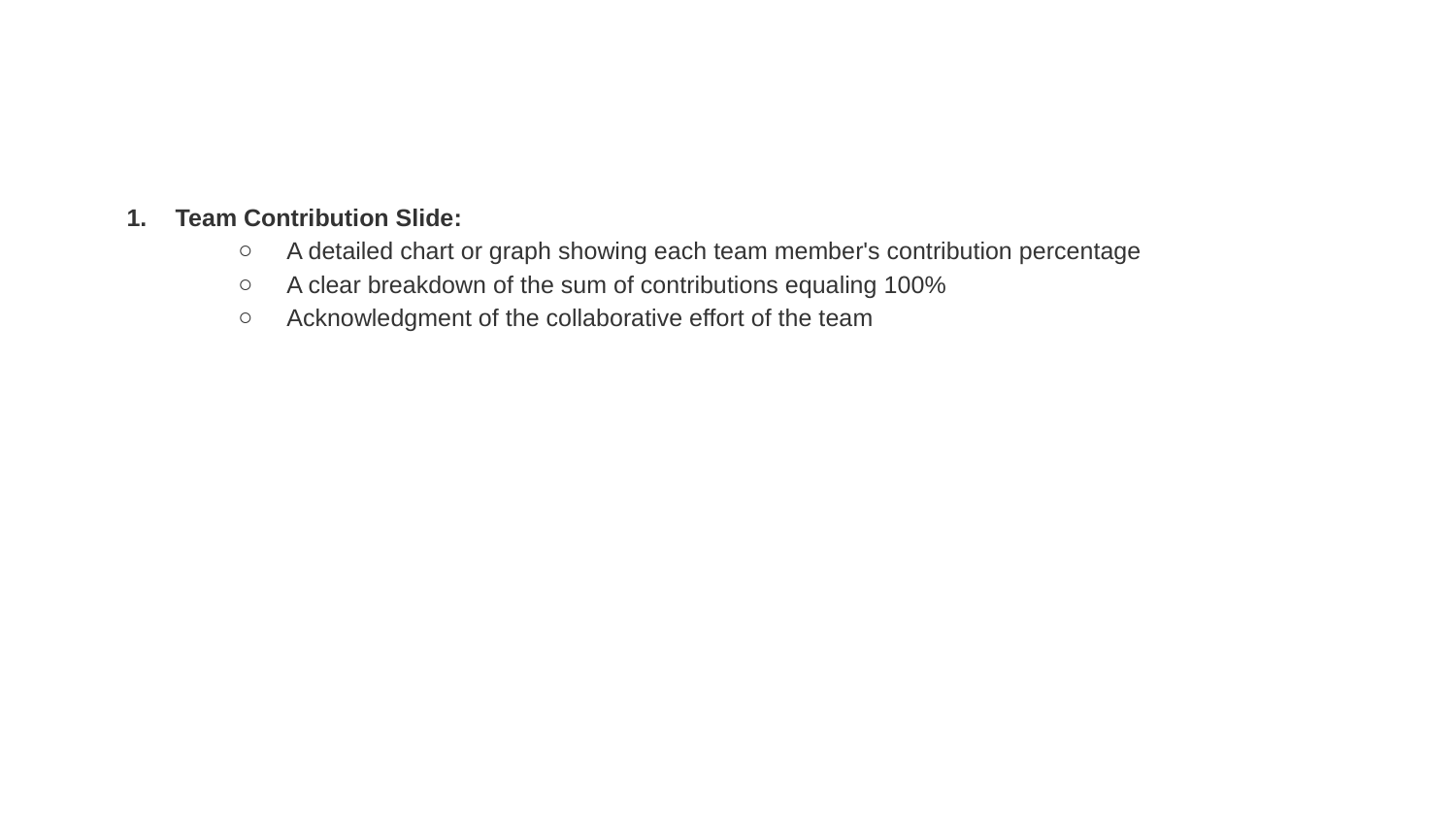

#
Team Contribution Slide:
A detailed chart or graph showing each team member's contribution percentage
A clear breakdown of the sum of contributions equaling 100%
Acknowledgment of the collaborative effort of the team